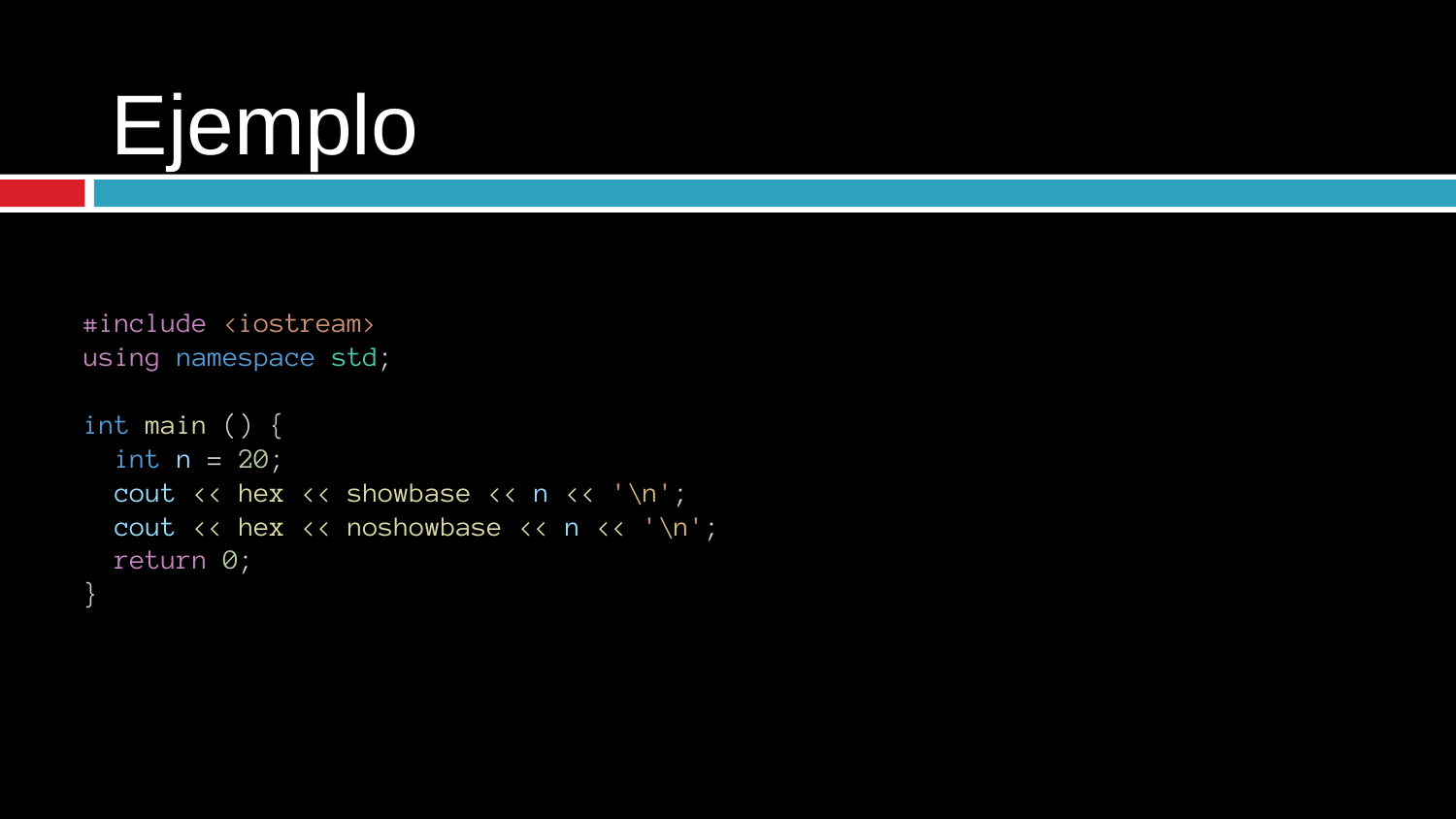

# Ejemplo
#include <iostream>
using namespace std;
int main () {
  int n = 20;
  cout << hex << showbase << n << '\n';
  cout << hex << noshowbase << n << '\n';
  return 0;
}